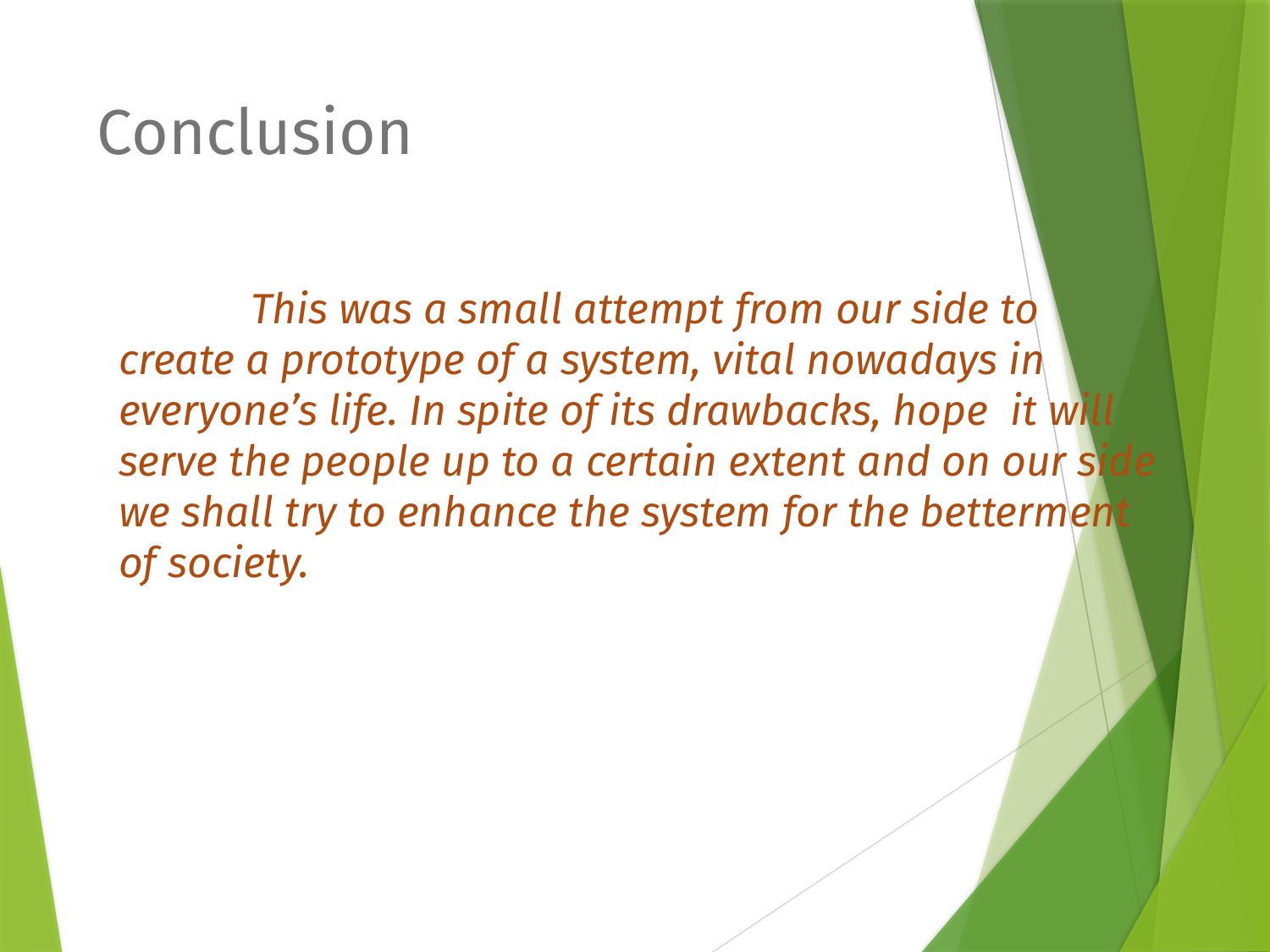

# Conclusion
            This was a small attempt from our side to create a prototype of a system, vital nowadays in everyone’s life. In spite of its drawbacks, hope  it will serve the people up to a certain extent and on our side we shall try to enhance the system for the betterment of society.